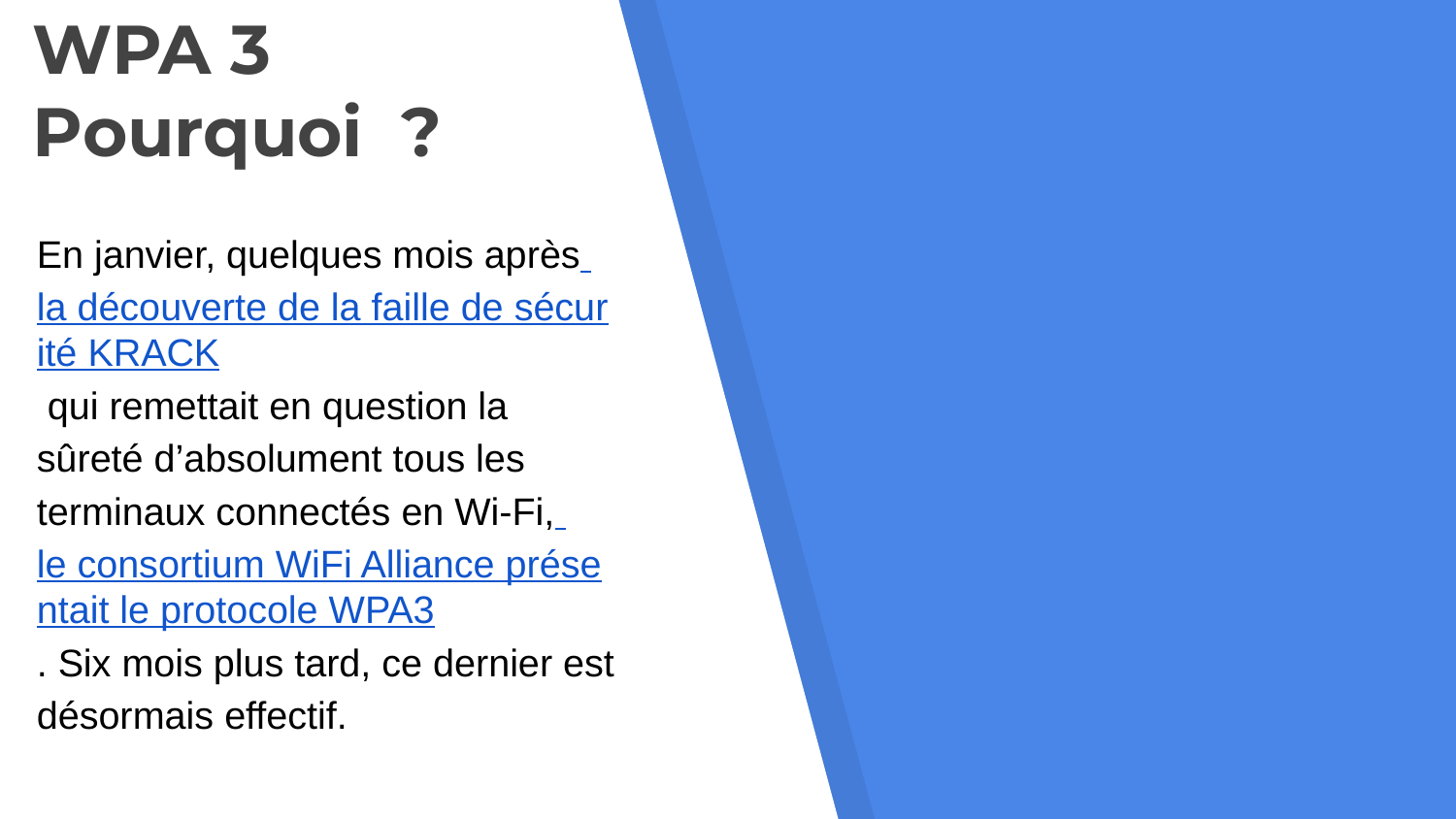

# WPA 3 Pourquoi  ?
En janvier, quelques mois après la découverte de la faille de sécurité KRACK qui remettait en question la sûreté d’absolument tous les terminaux connectés en Wi-Fi, le consortium WiFi Alliance présentait le protocole WPA3. Six mois plus tard, ce dernier est désormais effectif.